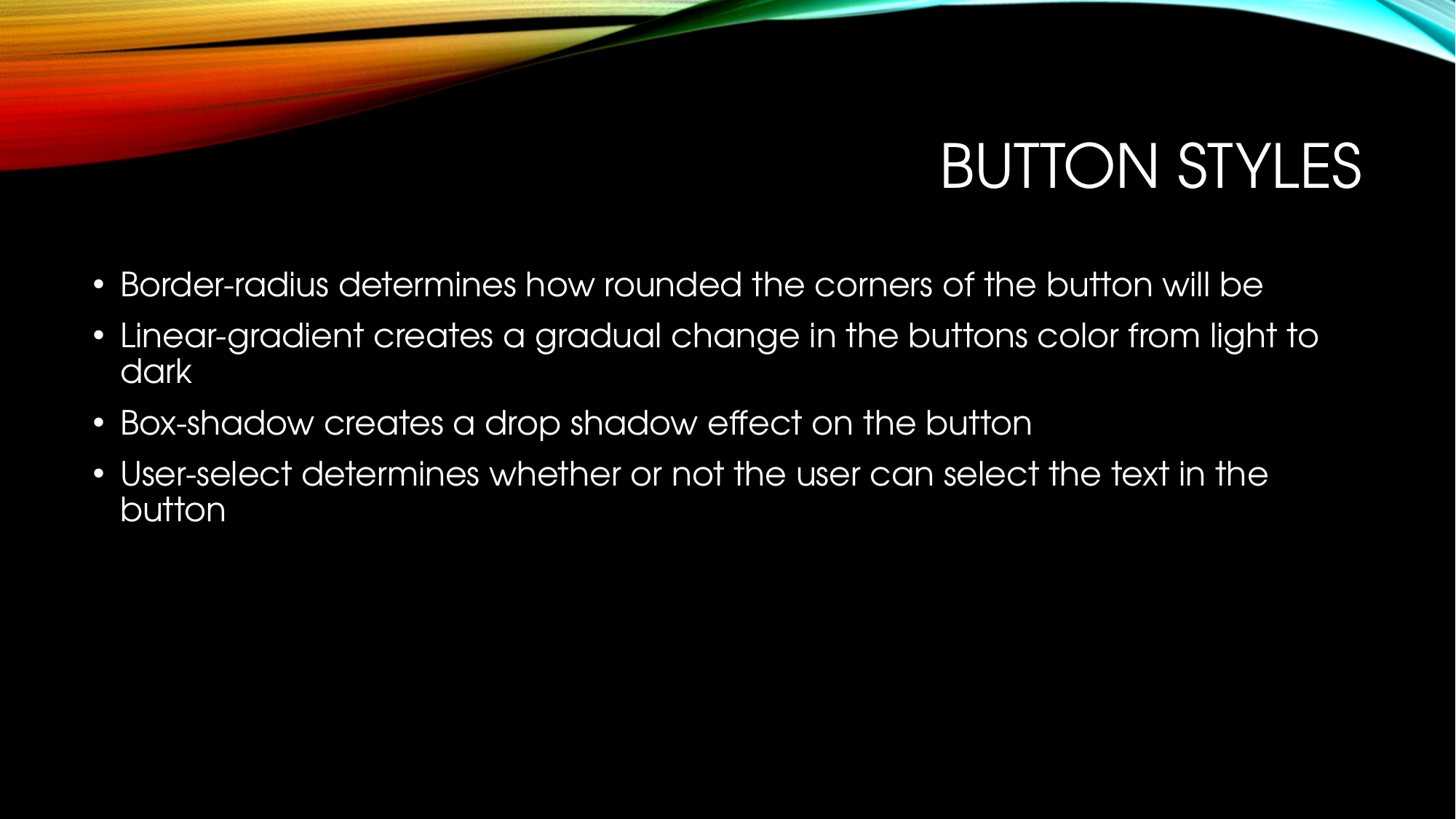

# Button styles
Border-radius determines how rounded the corners of the button will be
Linear-gradient creates a gradual change in the buttons color from light to dark
Box-shadow creates a drop shadow effect on the button
User-select determines whether or not the user can select the text in the button